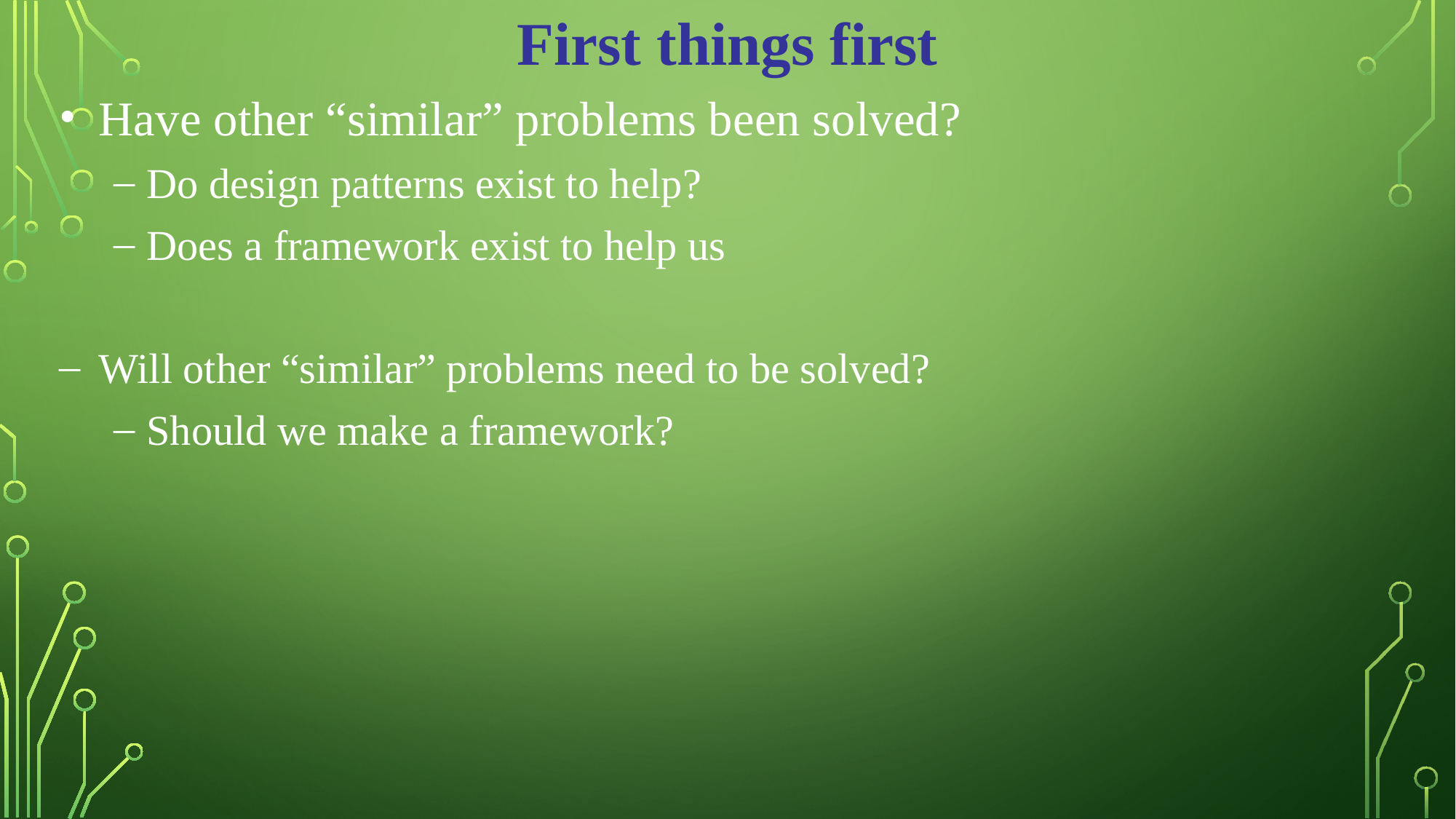

First things first
Have other “similar” problems been solved?
Do design patterns exist to help?
Does a framework exist to help us

Will other “similar” problems need to be solved?
Should we make a framework?